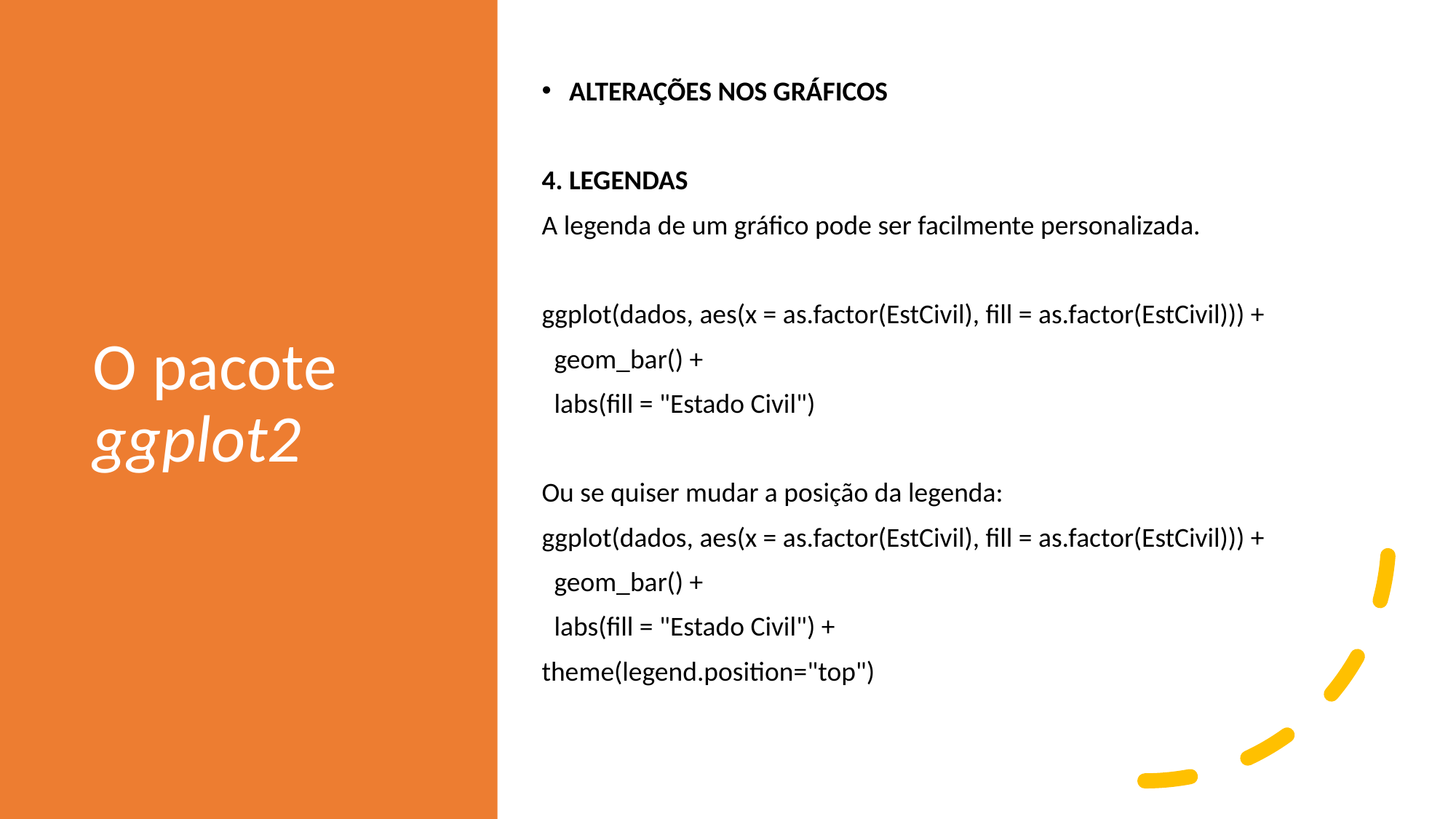

# O pacote ggplot2
ALTERAÇÕES NOS GRÁFICOS

4. LEGENDAS
A legenda de um gráfico pode ser facilmente personalizada.

ggplot(dados, aes(x = as.factor(EstCivil), fill = as.factor(EstCivil))) +
  geom_bar() +
  labs(fill = "Estado Civil")

Ou se quiser mudar a posição da legenda:
ggplot(dados, aes(x = as.factor(EstCivil), fill = as.factor(EstCivil))) +
  geom_bar() +
  labs(fill = "Estado Civil") +
theme(legend.position="top")